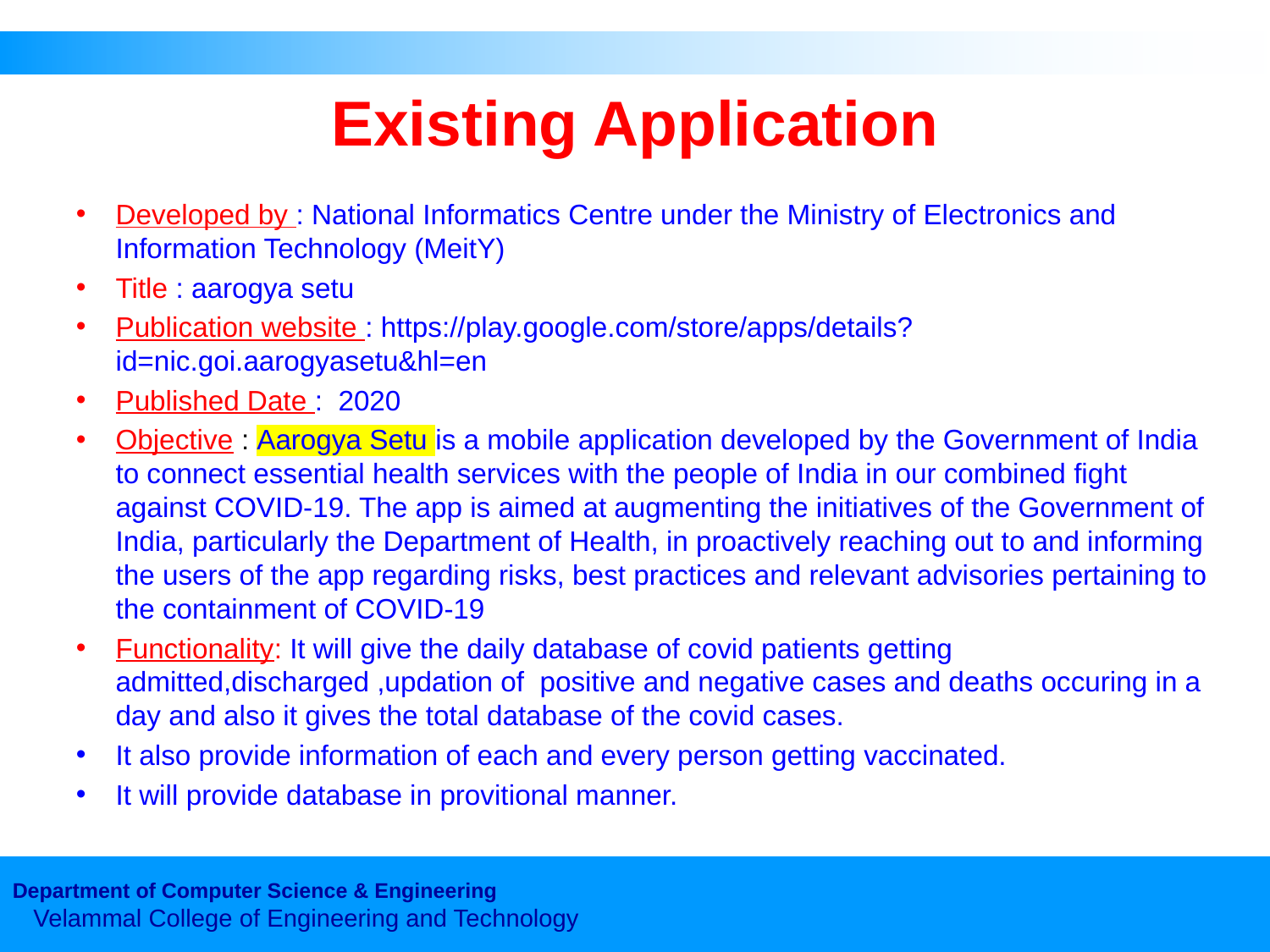

# Existing Application
Developed by : National Informatics Centre under the Ministry of Electronics and Information Technology (MeitY)
Title : aarogya setu
Publication website : https://play.google.com/store/apps/details?id=nic.goi.aarogyasetu&hl=en
Published Date :  2020
Objective : Aarogya Setu is a mobile application developed by the Government of India to connect essential health services with the people of India in our combined fight against COVID-19. The app is aimed at augmenting the initiatives of the Government of India, particularly the Department of Health, in proactively reaching out to and informing the users of the app regarding risks, best practices and relevant advisories pertaining to the containment of COVID-19
Functionality: It will give the daily database of covid patients getting admitted,discharged ,updation of  positive and negative cases and deaths occuring in a day and also it gives the total database of the covid cases.
It also provide information of each and every person getting vaccinated.
It will provide database in provitional manner.

Department of Computer Science & Engineering
   Velammal College of Engineering and Technology